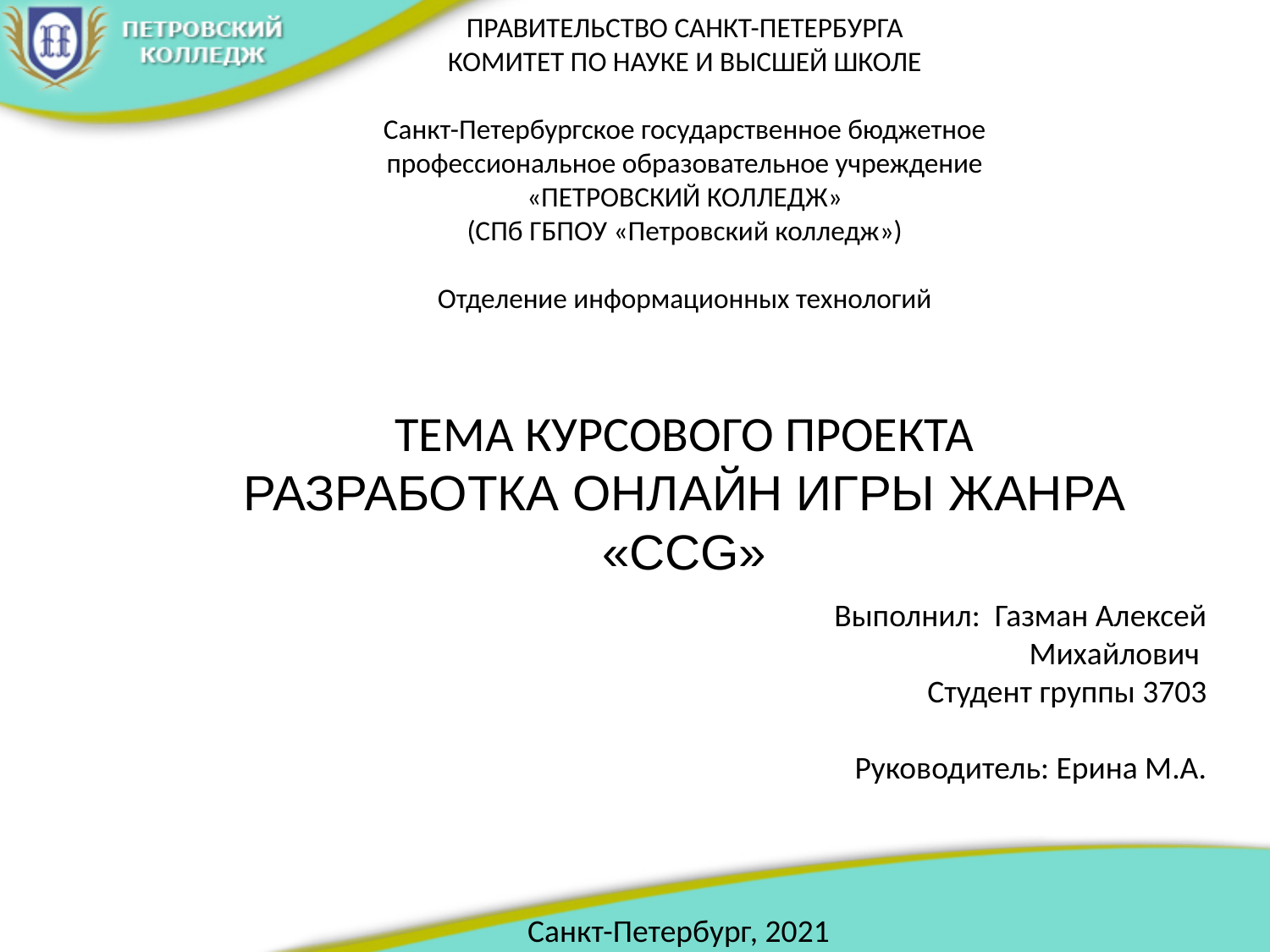

ПРАВИТЕЛЬСТВО САНКТ-ПЕТЕРБУРГА
КОМИТЕТ ПО НАУКЕ И ВЫСШЕЙ ШКОЛЕ

Санкт-Петербургское государственное бюджетное
профессиональное образовательное учреждение
«ПЕТРОВСКИЙ КОЛЛЕДЖ»
(СПб ГБПОУ «Петровский колледж»)

Отделение информационных технологий
ТЕМА КУРСОВОГО ПРОЕКТА
РАЗРАБОТКА ОНЛАЙН ИГРЫ ЖАНРА «CCG»
Выполнил:  Газман Алексей
Михайлович
Студент группы 3703

Руководитель: Ерина М.А.
Санкт-Петербург, 2021